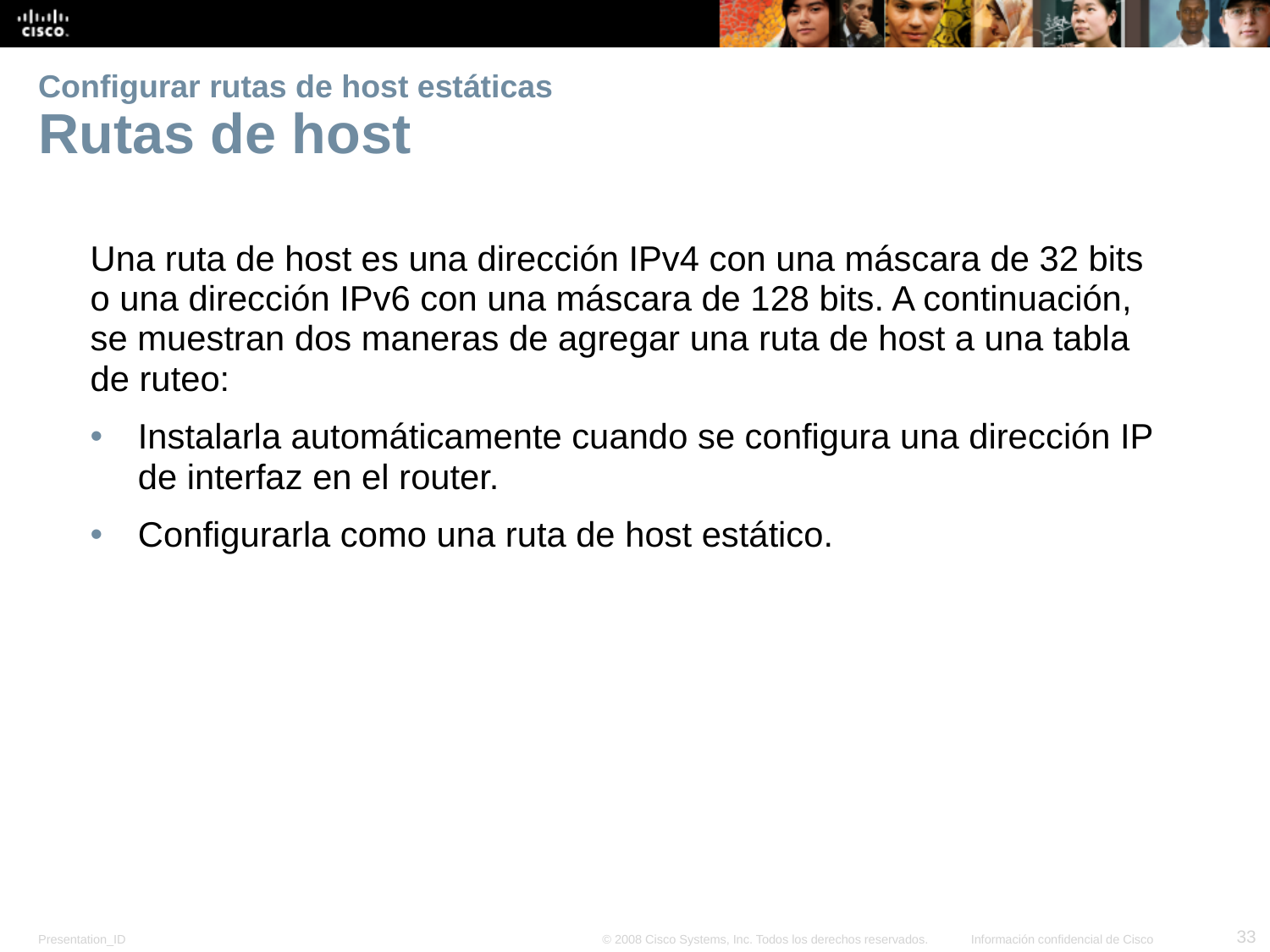

Verificar una ruta estática predeterminada

Verificar una ruta estática predeterminada

# Configurar rutas de host estáticas Rutas de host
Una ruta de host es una dirección IPv4 con una máscara de 32 bits o una dirección IPv6 con una máscara de 128 bits. A continuación, se muestran dos maneras de agregar una ruta de host a una tabla de ruteo:
Instalarla automáticamente cuando se configura una dirección IP de interfaz en el router.
Configurarla como una ruta de host estático.